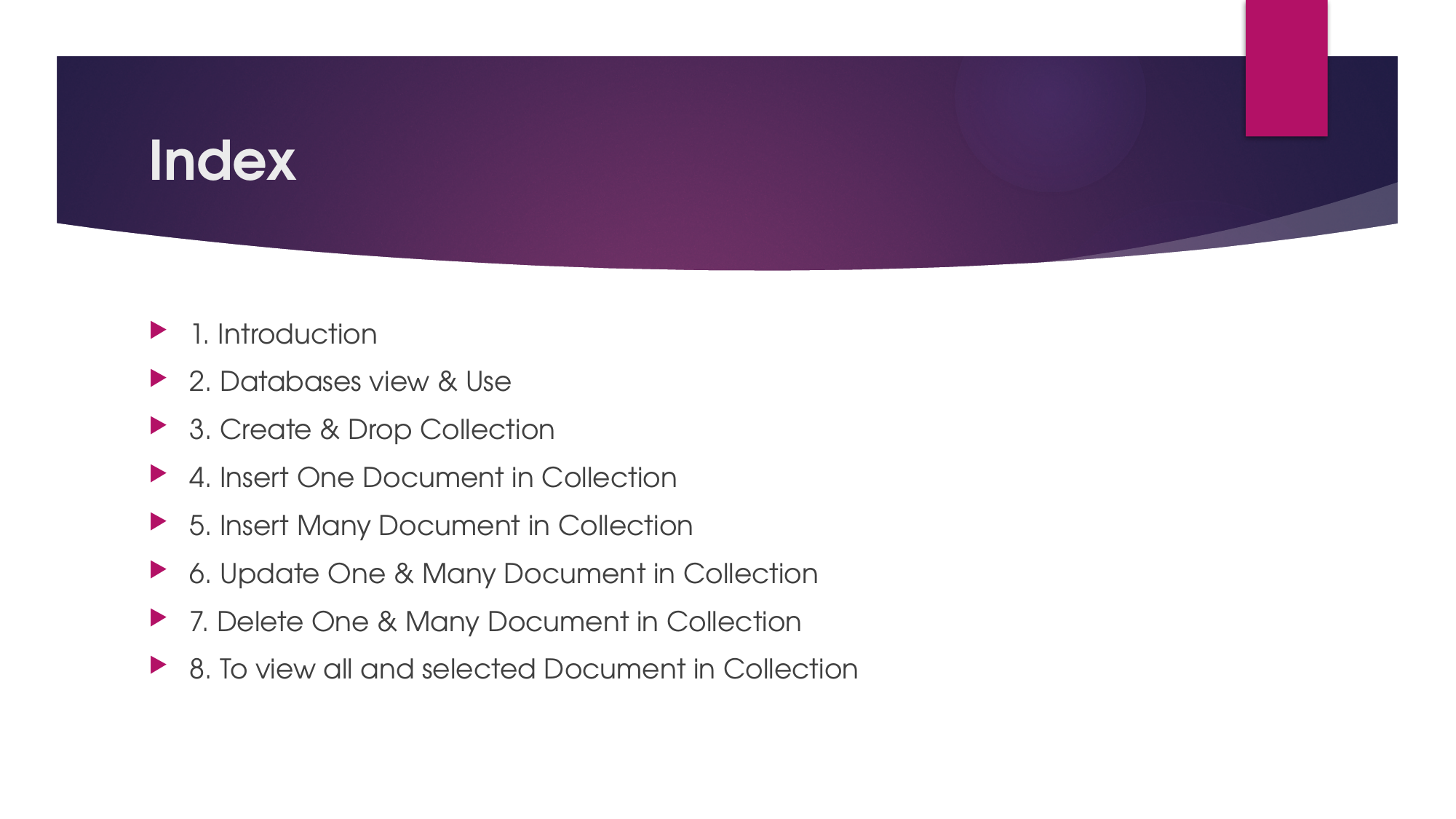

# Index
1. Introduction
2. Databases view & Use
3. Create & Drop Collection
4. Insert One Document in Collection
5. Insert Many Document in Collection
6. Update One & Many Document in Collection
7. Delete One & Many Document in Collection
8. To view all and selected Document in Collection